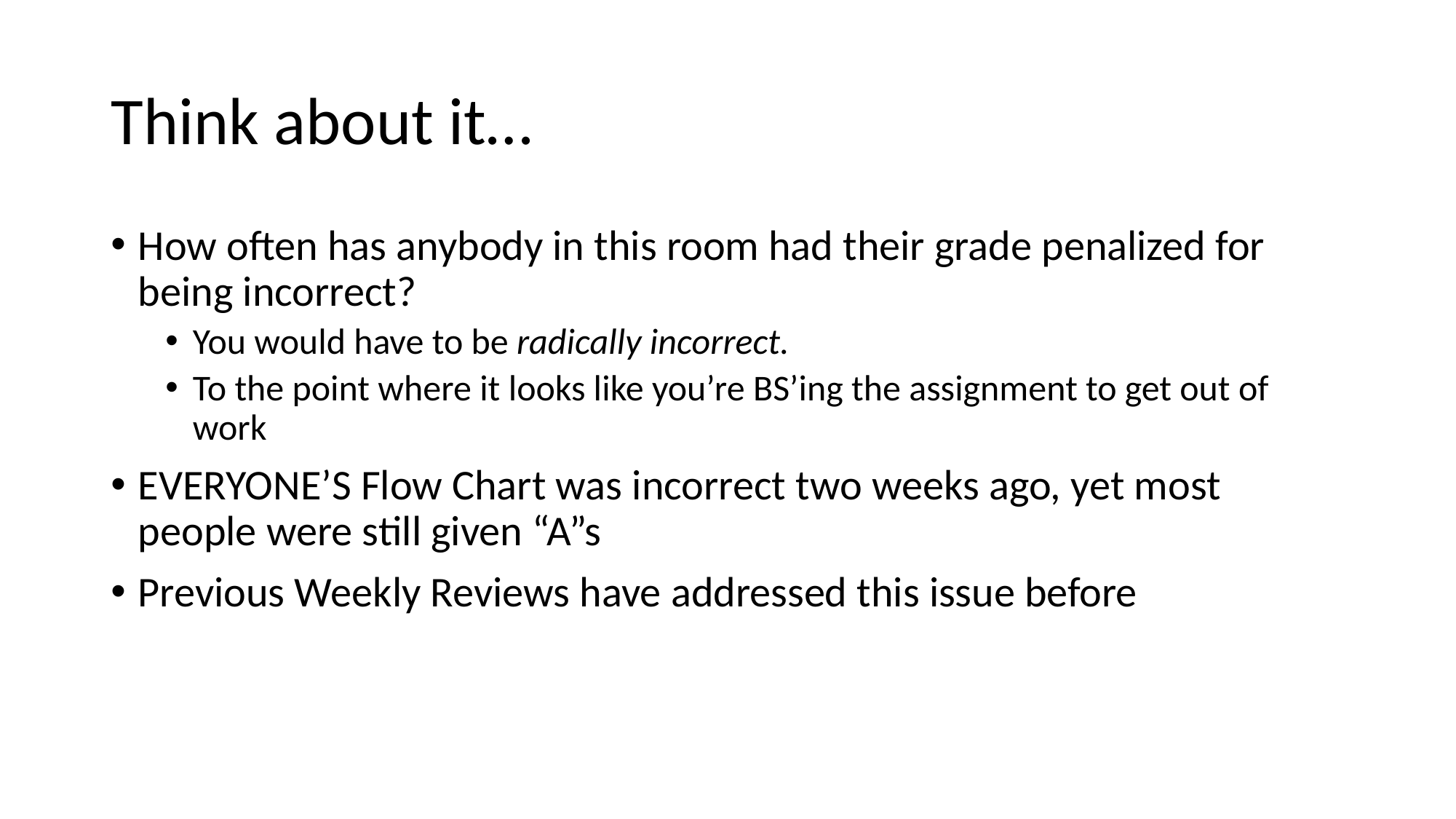

# Think about it…
How often has anybody in this room had their grade penalized for being incorrect?
You would have to be radically incorrect.
To the point where it looks like you’re BS’ing the assignment to get out of work
EVERYONE’S Flow Chart was incorrect two weeks ago, yet most people were still given “A”s
Previous Weekly Reviews have addressed this issue before